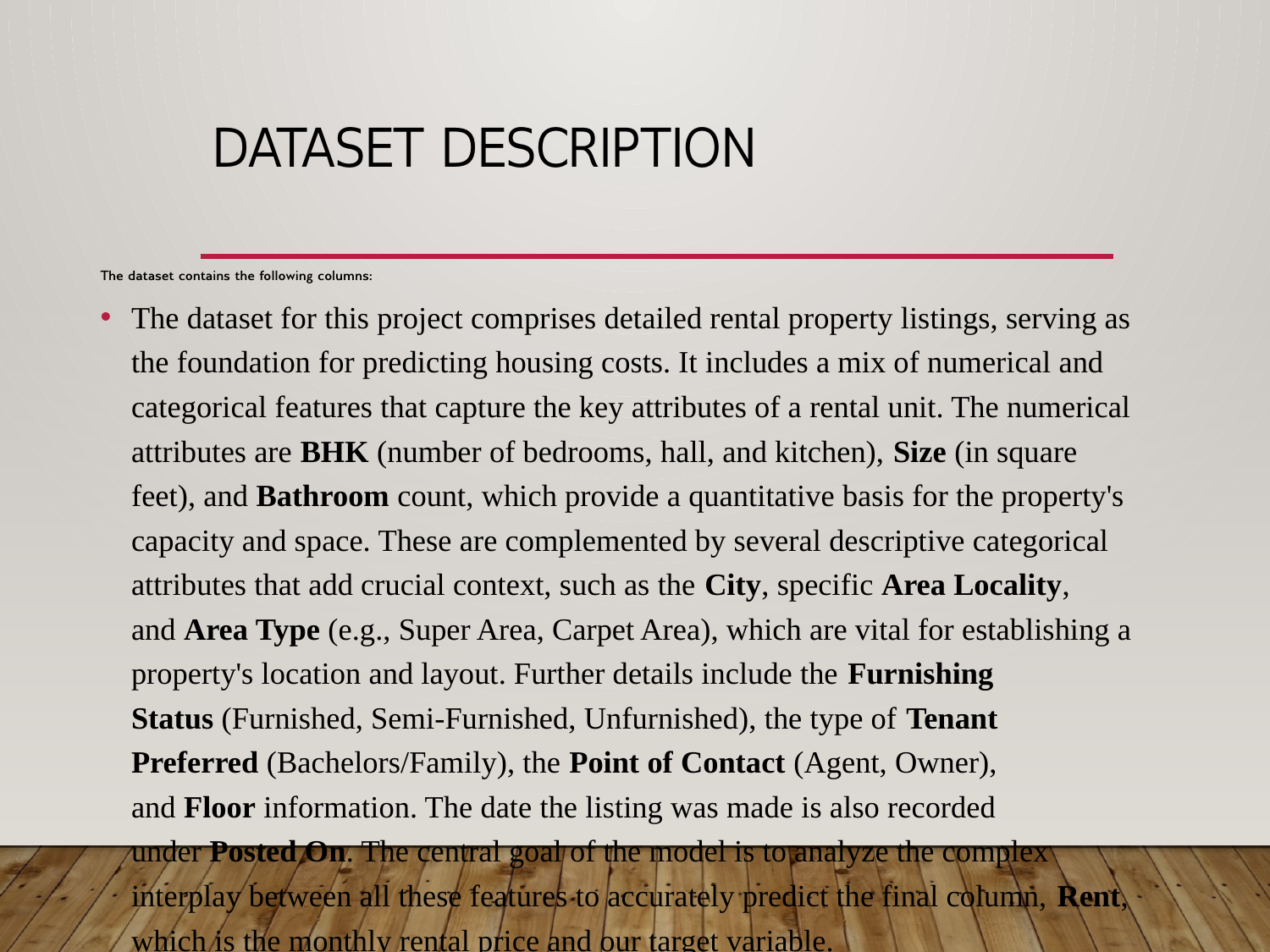

# Dataset Description
The dataset contains the following columns:
The dataset for this project comprises detailed rental property listings, serving as the foundation for predicting housing costs. It includes a mix of numerical and categorical features that capture the key attributes of a rental unit. The numerical attributes are BHK (number of bedrooms, hall, and kitchen), Size (in square feet), and Bathroom count, which provide a quantitative basis for the property's capacity and space. These are complemented by several descriptive categorical attributes that add crucial context, such as the City, specific Area Locality, and Area Type (e.g., Super Area, Carpet Area), which are vital for establishing a property's location and layout. Further details include the Furnishing Status (Furnished, Semi-Furnished, Unfurnished), the type of Tenant Preferred (Bachelors/Family), the Point of Contact (Agent, Owner), and Floor information. The date the listing was made is also recorded under Posted On. The central goal of the model is to analyze the complex interplay between all these features to accurately predict the final column, Rent, which is the monthly rental price and our target variable.